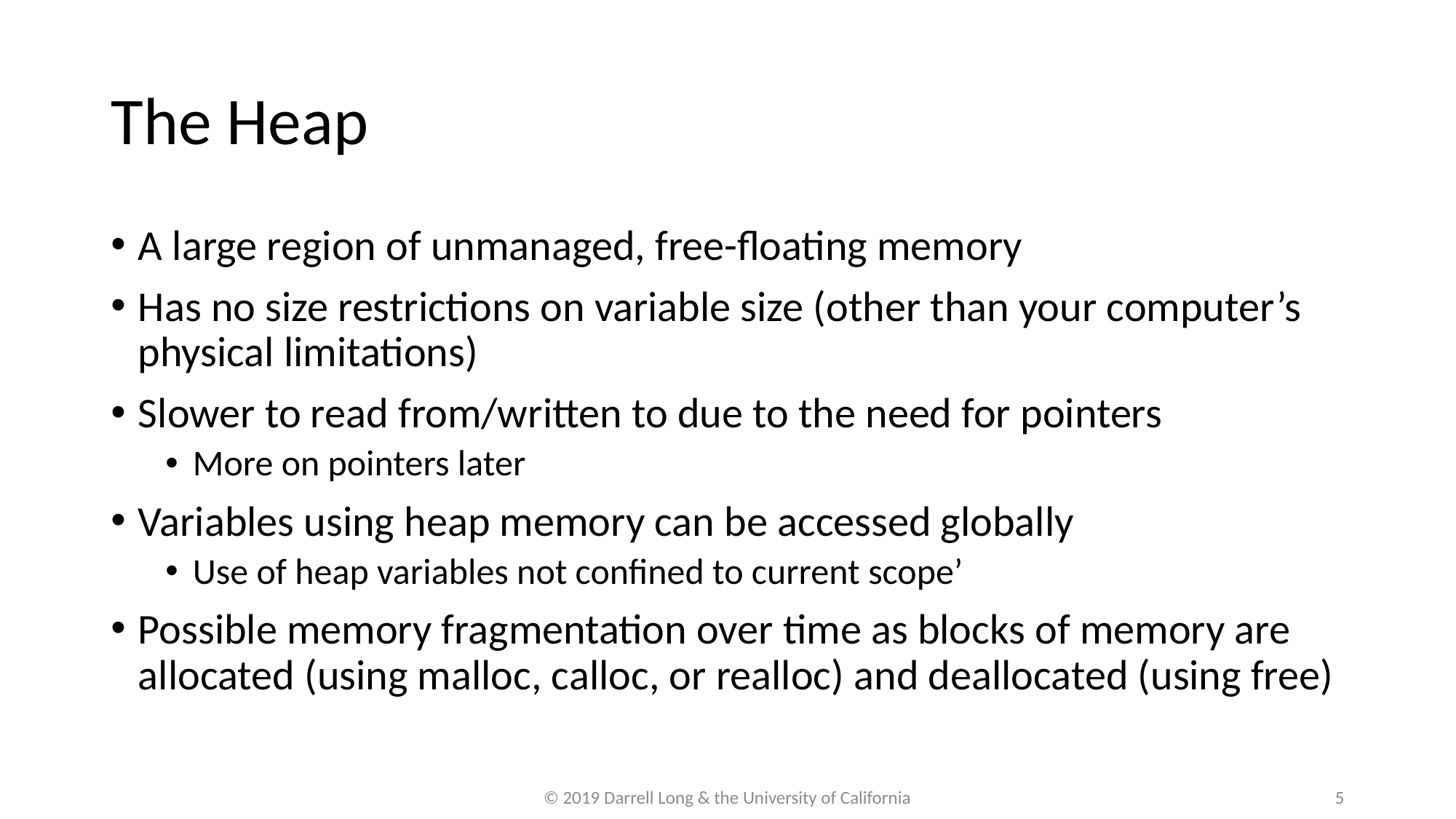

# The Heap
A large region of unmanaged, free-floating memory
Has no size restrictions on variable size (other than your computer’s physical limitations)
Slower to read from/written to due to the need for pointers
More on pointers later
Variables using heap memory can be accessed globally
Use of heap variables not confined to current scope’
Possible memory fragmentation over time as blocks of memory are allocated (using malloc, calloc, or realloc) and deallocated (using free)
© 2019 Darrell Long & the University of California
5